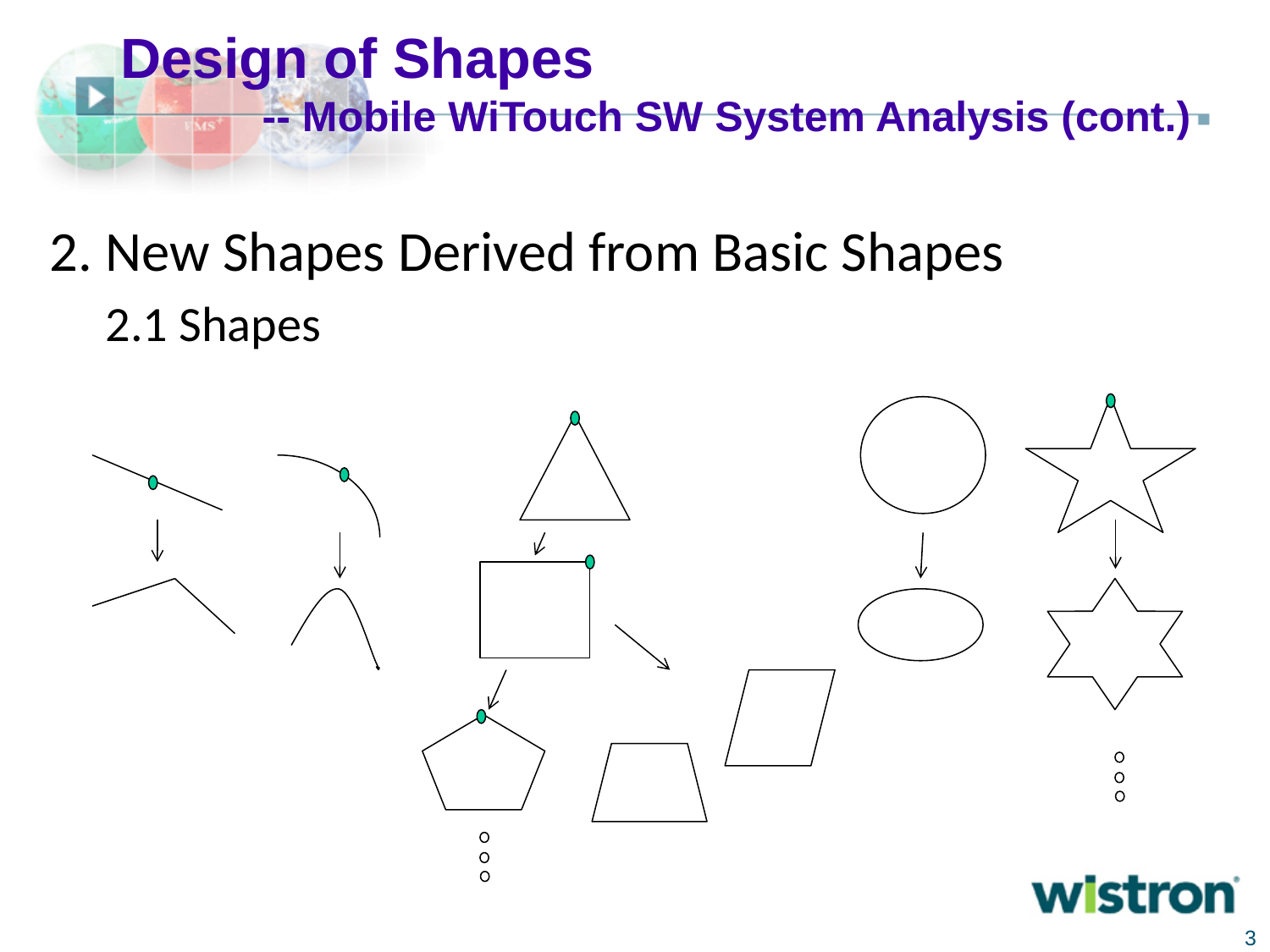

# Design of Shapes -- Mobile WiTouch SW System Analysis (cont.)
2. New Shapes Derived from Basic Shapes
2.1 Shapes